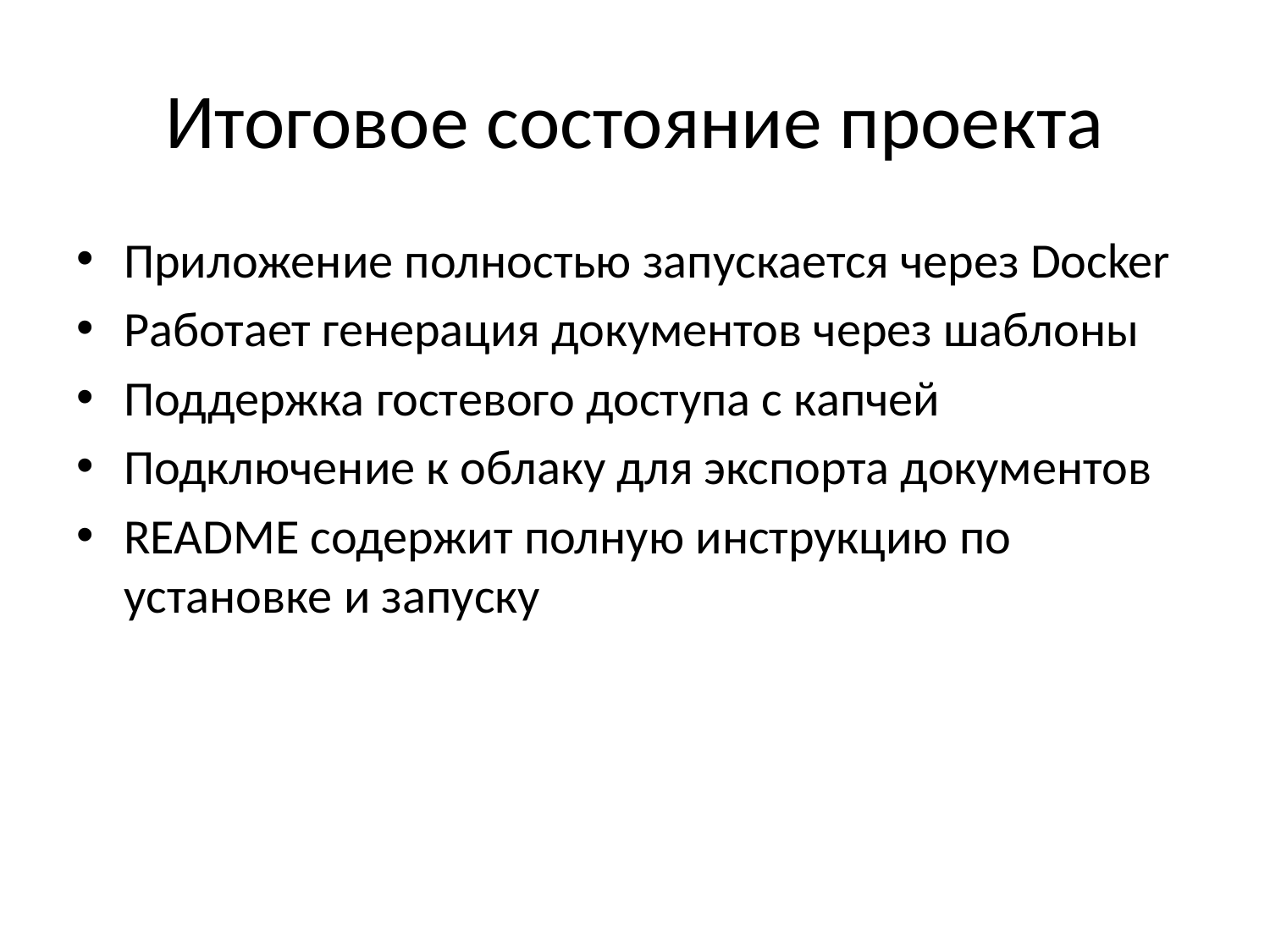

# Итоговое состояние проекта
Приложение полностью запускается через Docker
Работает генерация документов через шаблоны
Поддержка гостевого доступа с капчей
Подключение к облаку для экспорта документов
README содержит полную инструкцию по установке и запуску